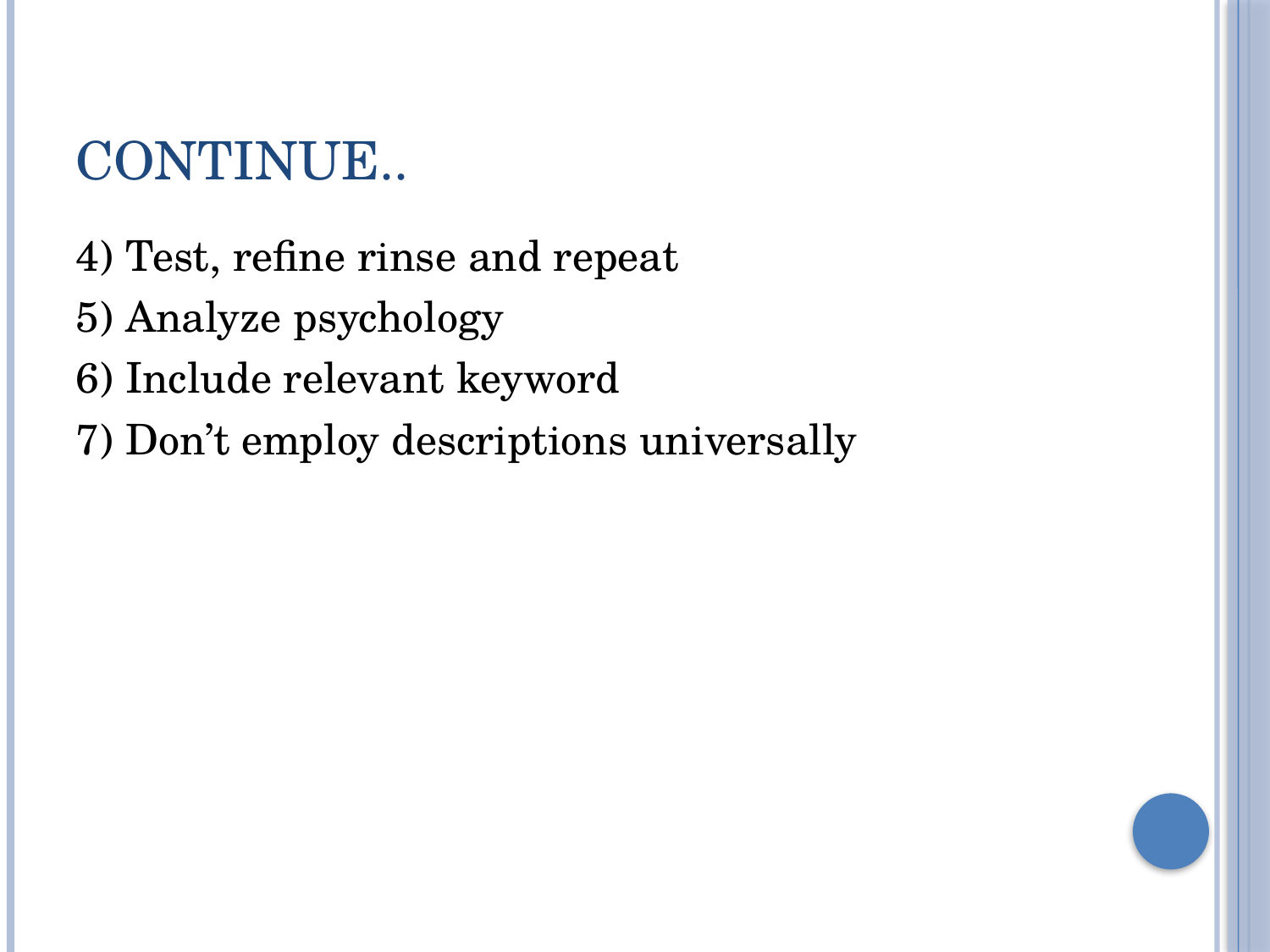

# Continue..
4) Test, refine rinse and repeat
5) Analyze psychology
6) Include relevant keyword
7) Don’t employ descriptions universally